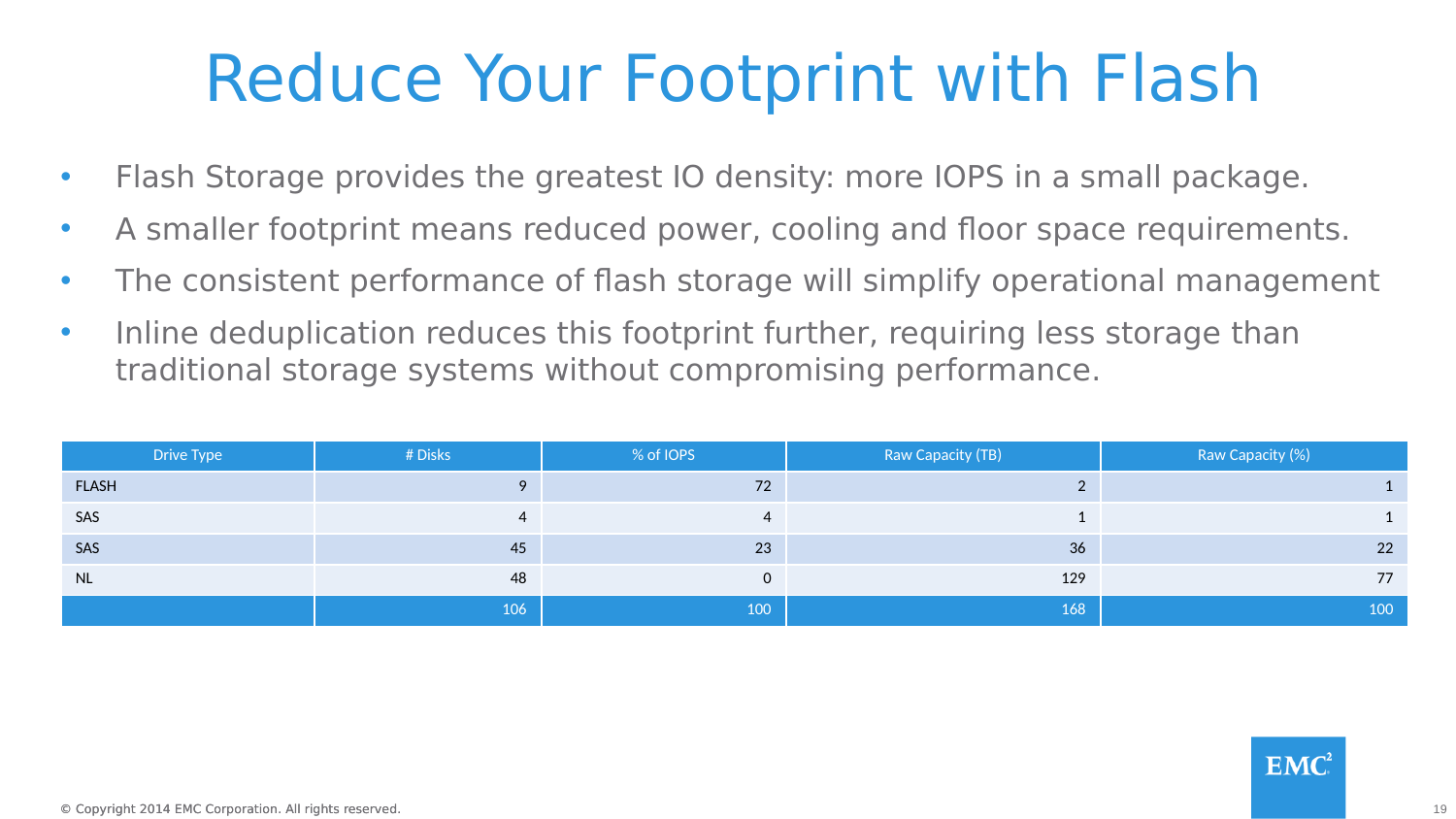

# Reduce Your Footprint with Flash

Flash Storage provides the greatest IO density: more IOPS in a small package.
A smaller footprint means reduced power, cooling and floor space requirements.
The consistent performance of flash storage will simplify operational management
Inline deduplication reduces this footprint further, requiring less storage than traditional storage systems without compromising performance.
| Drive Type | # Disks | % of IOPS | Raw Capacity (TB) | Raw Capacity (%) |
| --- | --- | --- | --- | --- |
| FLASH | 9 | 72 | 2 | 1 |
| SAS | 4 | 4 | 1 | 1 |
| SAS | 45 | 23 | 36 | 22 |
| NL | 48 | 0 | 129 | 77 |
|  | 106 | 100 | 168 | 100 |